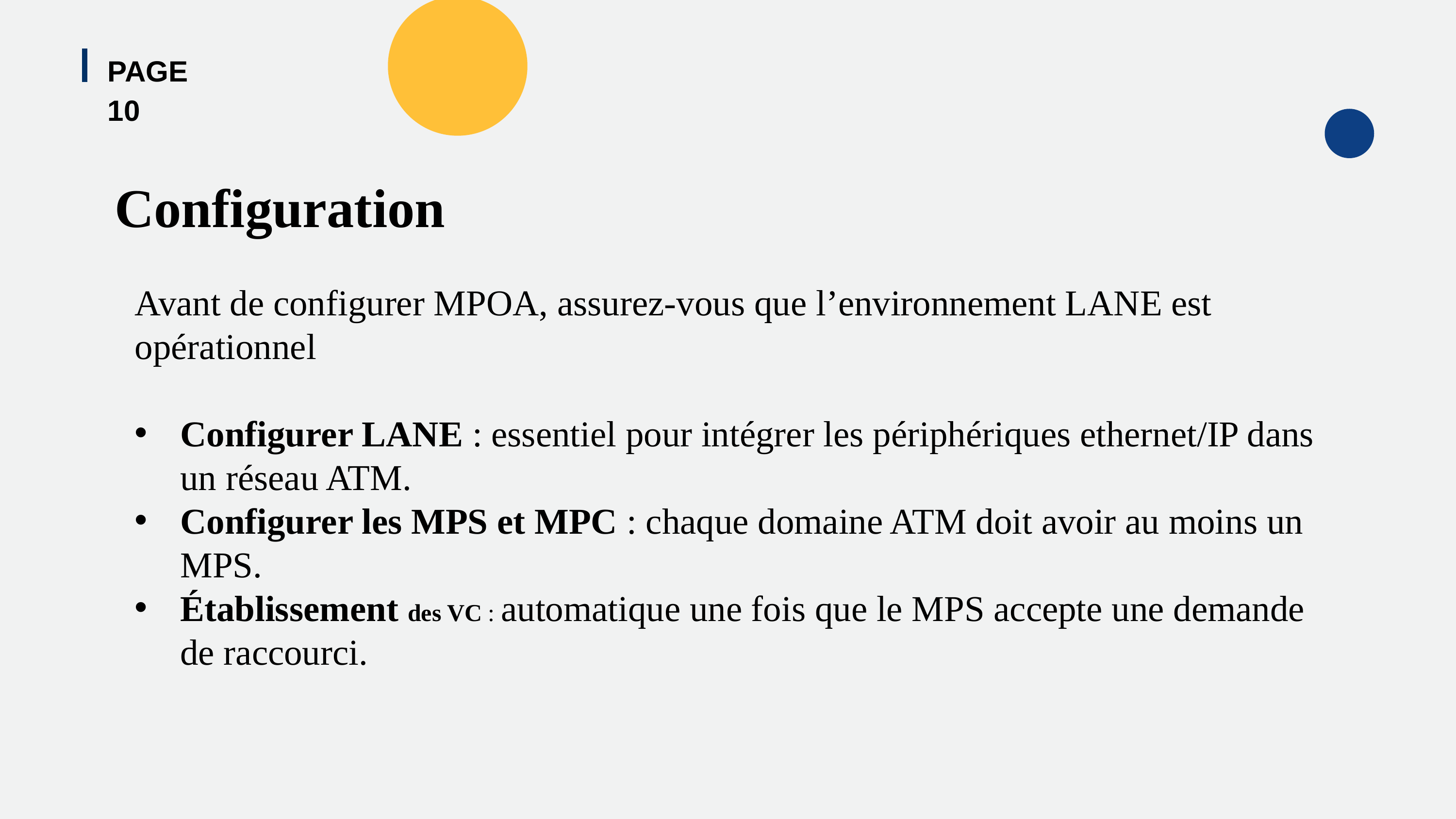

PAGE 10

Configuration
Avant de configurer MPOA, assurez-vous que l’environnement LANE est opérationnel

Configurer LANE : essentiel pour intégrer les périphériques ethernet/IP dans un réseau ATM.
Configurer les MPS et MPC : chaque domaine ATM doit avoir au moins un MPS.
Établissement des VC : automatique une fois que le MPS accepte une demande de raccourci.